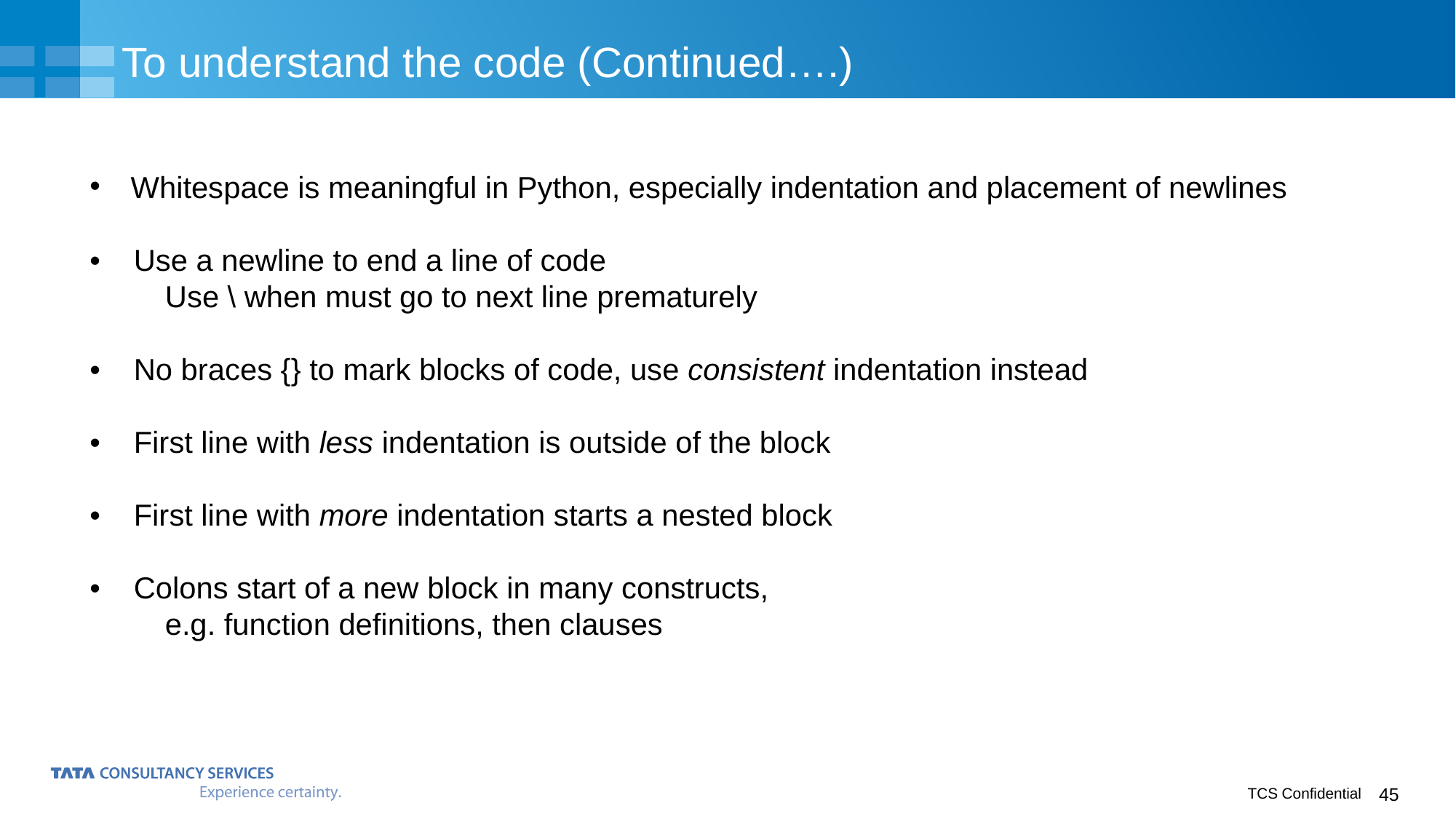

# To understand the code (Continued….)

Whitespace is meaningful in Python, especially indentation and placement of newlines

•    Use a newline to end a line of code
         Use \ when must go to next line prematurely

•    No braces {} to mark blocks of code, use consistent indentation instead

•    First line with less indentation is outside of the block

•    First line with more indentation starts a nested block

•    Colons start of a new block in many constructs,
         e.g. function definitions, then clauses